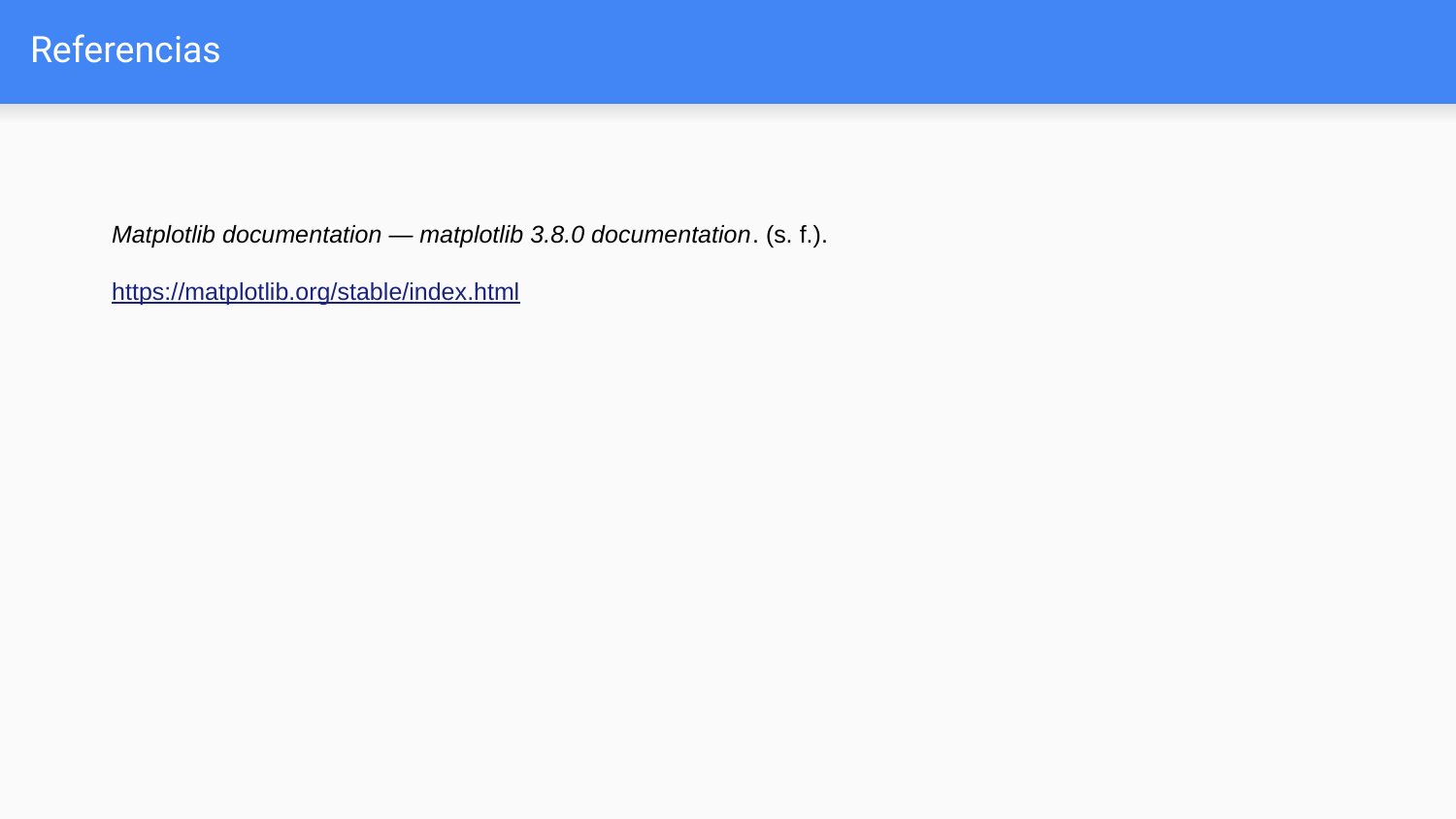

# Referencias
Matplotlib documentation — matplotlib 3.8.0 documentation. (s. f.). https://matplotlib.org/stable/index.html